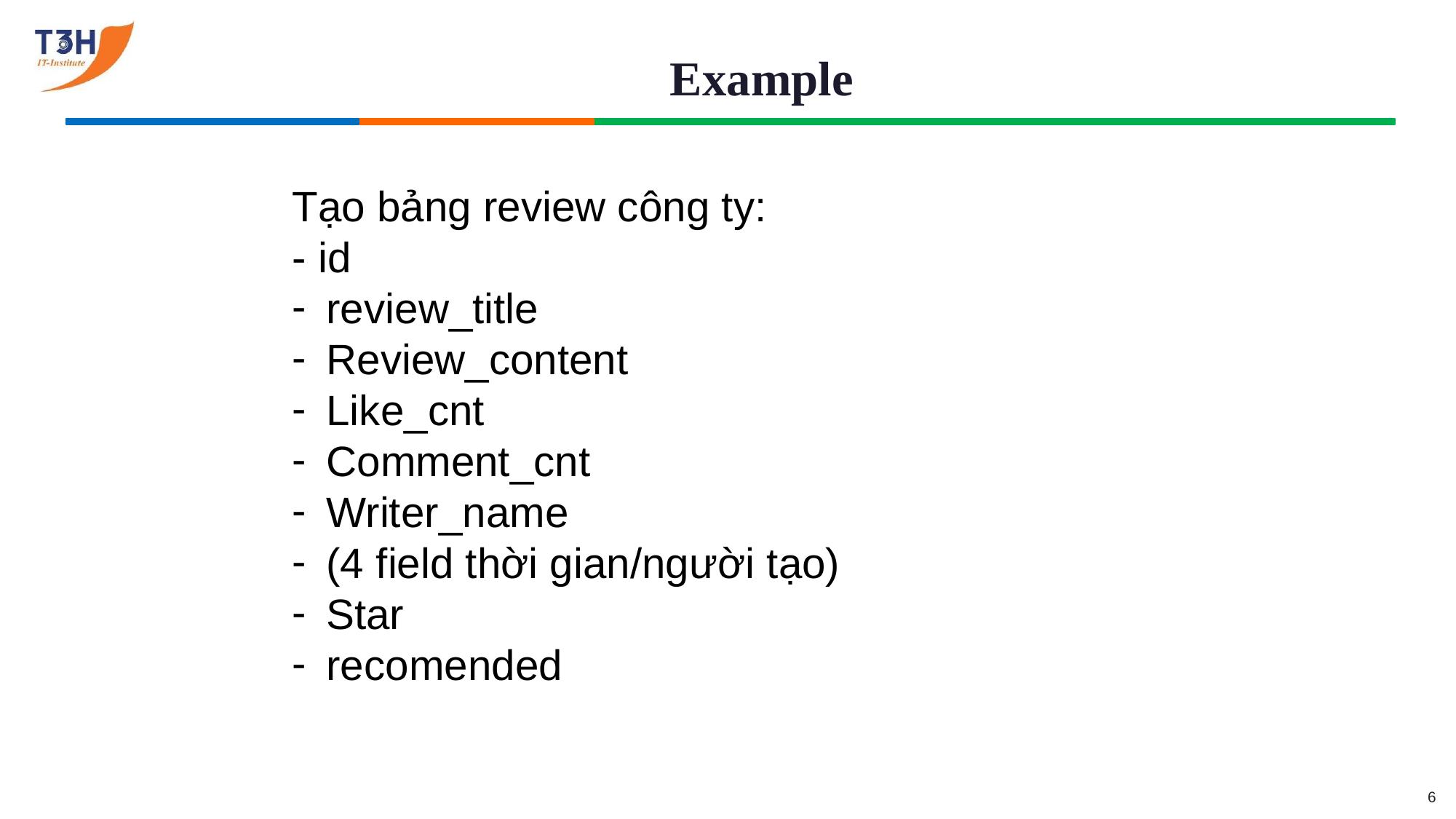

# Example
Tạo bảng review công ty:
- id
review_title
Review_content
Like_cnt
Comment_cnt
Writer_name
(4 field thời gian/người tạo)
Star
recomended
1
2
3
6